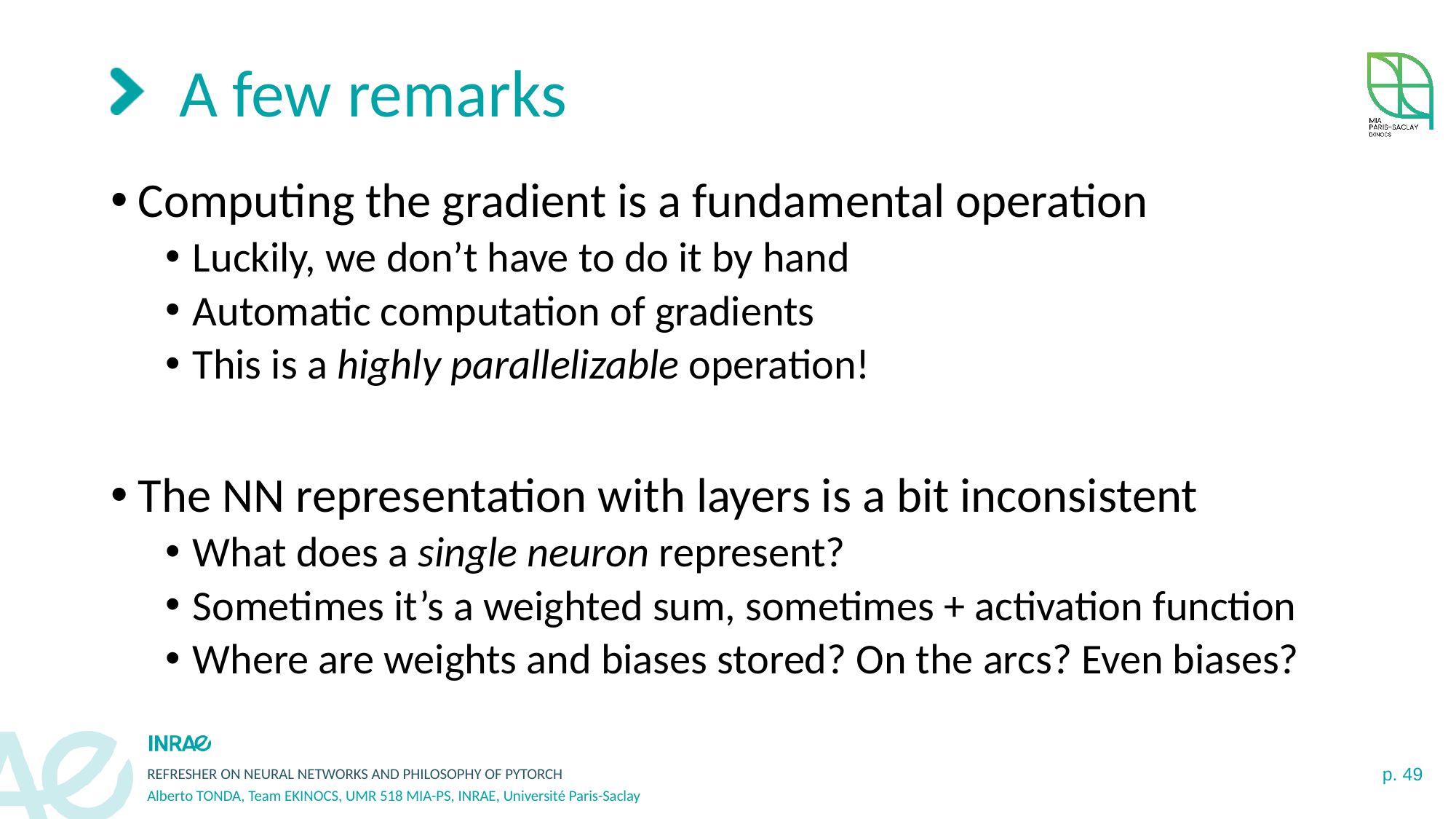

# A few remarks
Computing the gradient is a fundamental operation
Luckily, we don’t have to do it by hand
Automatic computation of gradients
This is a highly parallelizable operation!

The NN representation with layers is a bit inconsistent
What does a single neuron represent?
Sometimes it’s a weighted sum, sometimes + activation function
Where are weights and biases stored? On the arcs? Even biases?